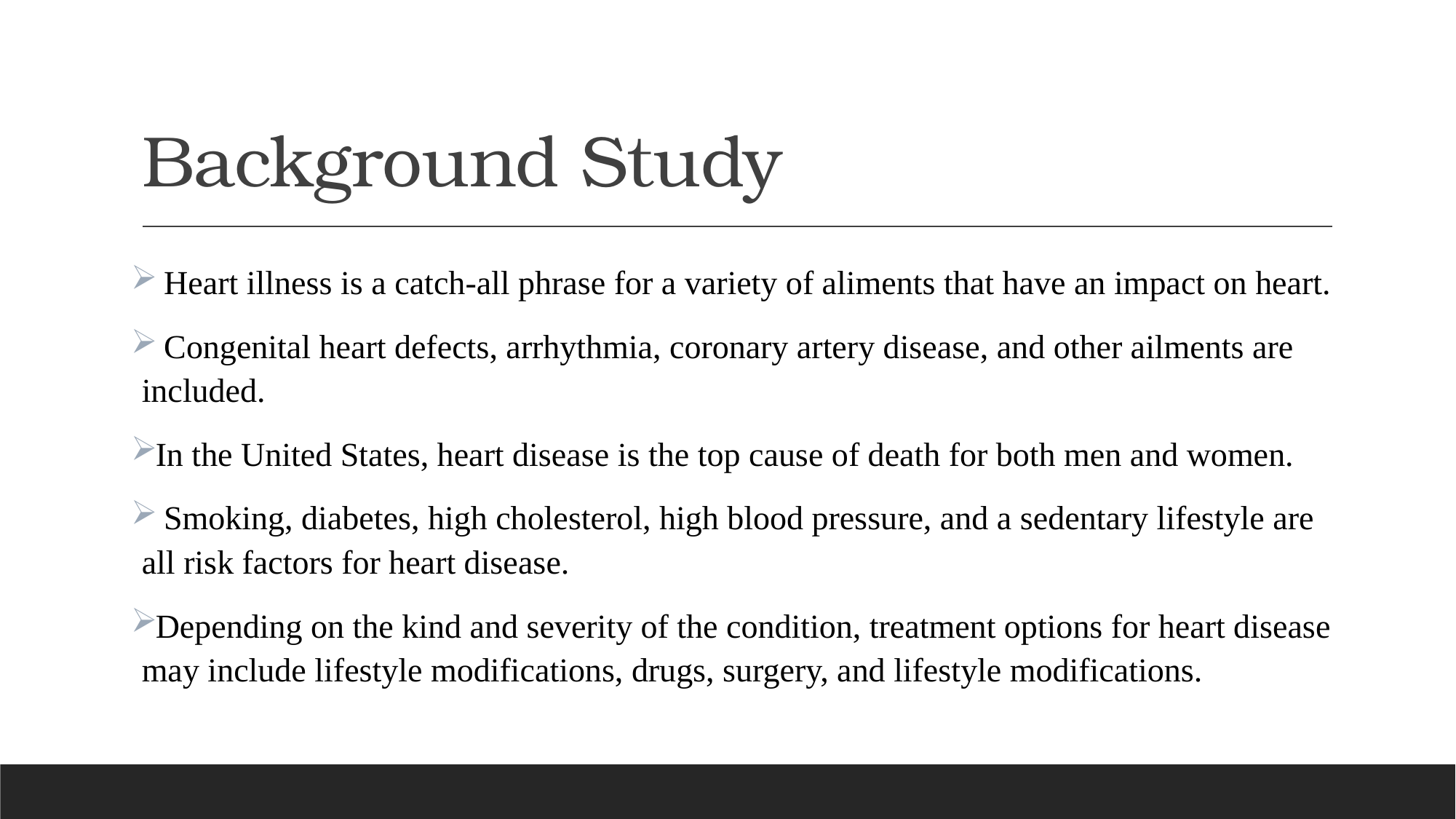

# Background Study
 Heart illness is a catch-all phrase for a variety of aliments that have an impact on heart.
 Congenital heart defects, arrhythmia, coronary artery disease, and other ailments are included.
In the United States, heart disease is the top cause of death for both men and women.
 Smoking, diabetes, high cholesterol, high blood pressure, and a sedentary lifestyle are all risk factors for heart disease.
Depending on the kind and severity of the condition, treatment options for heart disease may include lifestyle modifications, drugs, surgery, and lifestyle modifications.